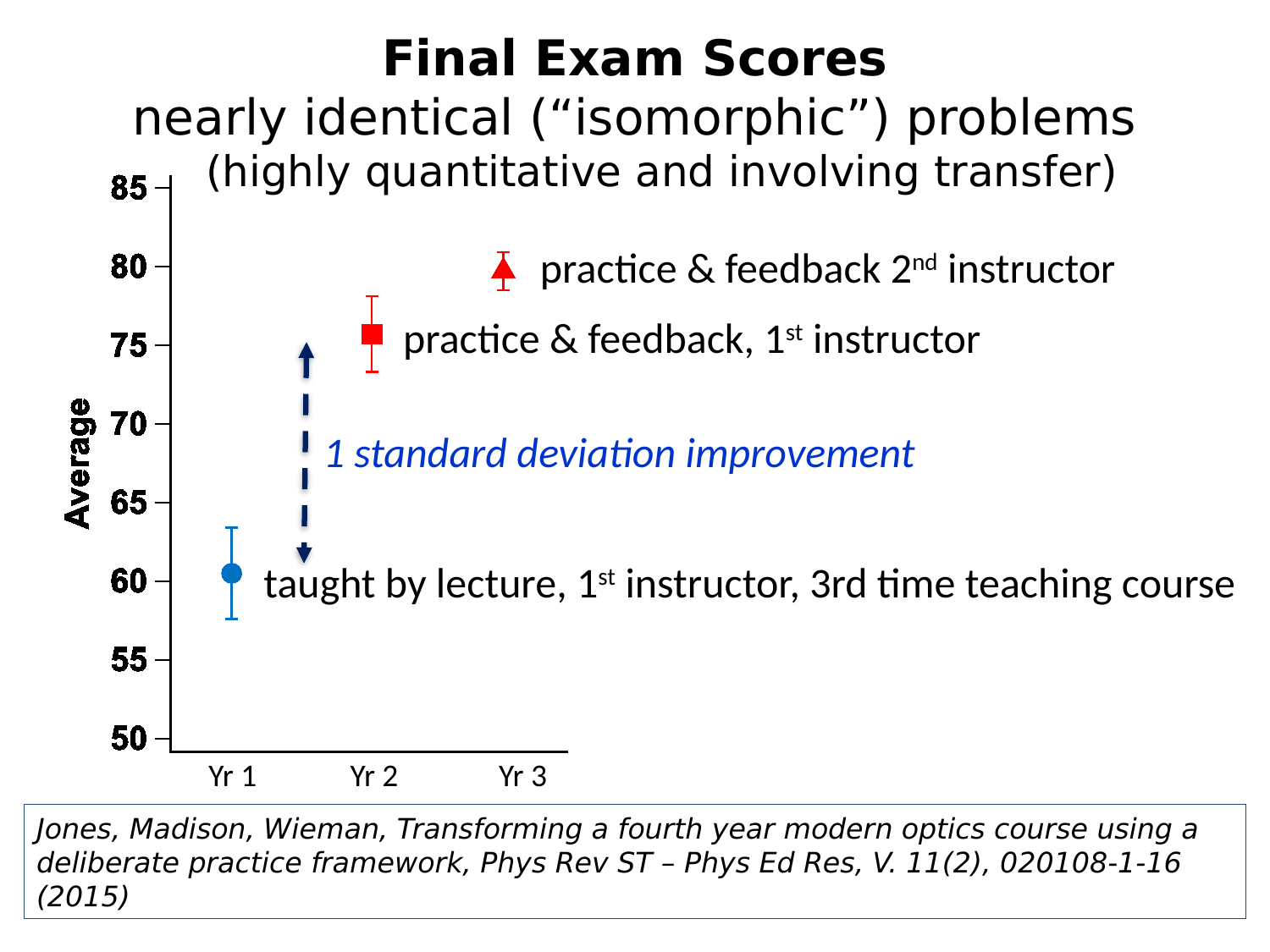

Final Exam Scores
nearly identical (“isomorphic”) problems
    (highly quantitative and involving transfer)

practice & feedback 2nd instructor

practice & feedback, 1st instructor

1 standard deviation improvement

taught by lecture, 1st instructor, 3rd time teaching course

Yr 1             Yr 2              Yr 3

Jones, Madison, Wieman, Transforming a fourth year modern optics course using a deliberate practice framework, Phys Rev ST – Phys Ed Res, V. 11(2), 020108-1-16 (2015)